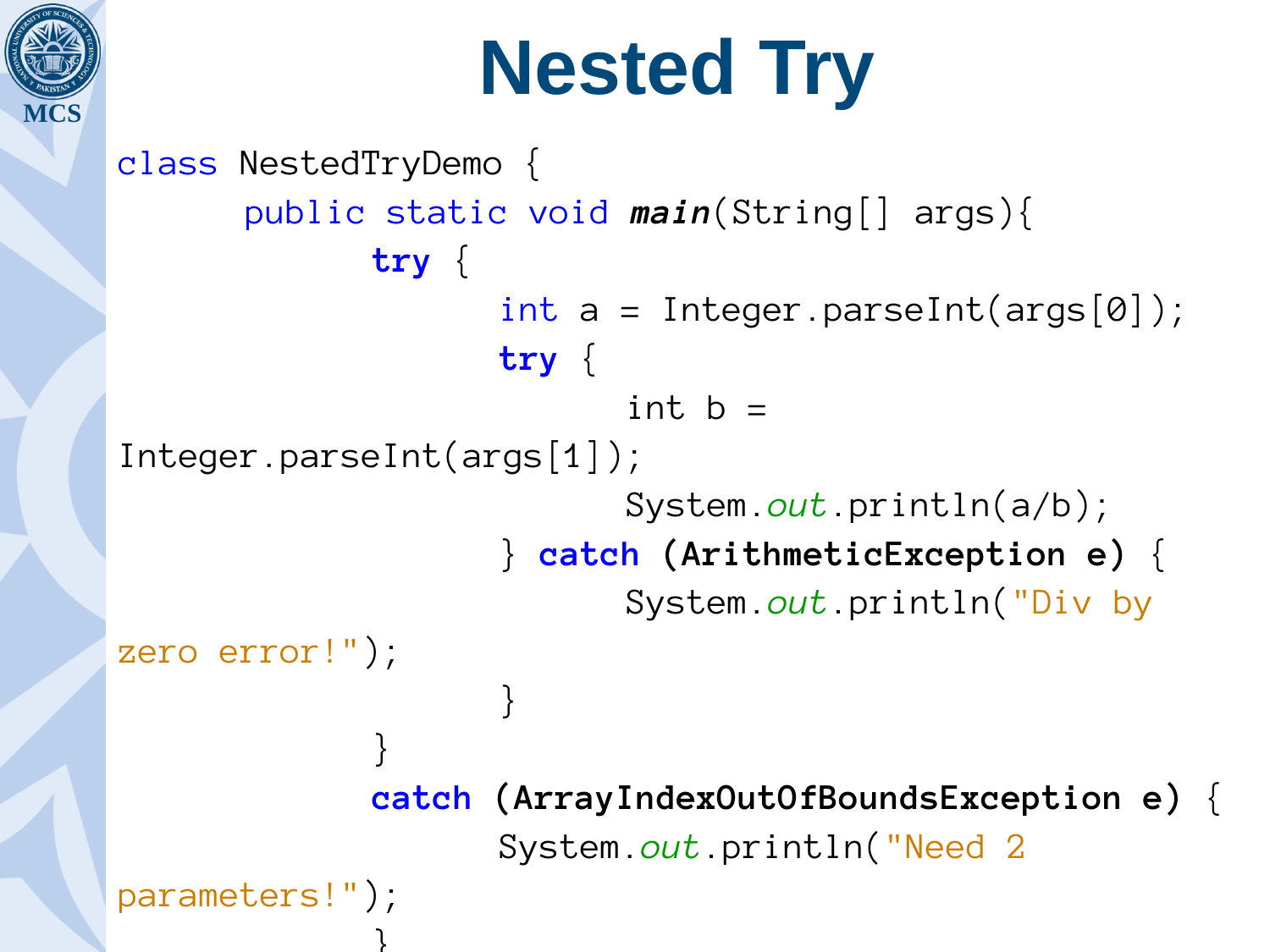

# Nested Try
class NestedTryDemo {
	public static void main(String[] args){
		try {
			int a = Integer.parseInt(args[0]);
			try {
				int b = Integer.parseInt(args[1]);
				System.out.println(a/b);
			} catch (ArithmeticException e) {
				System.out.println("Div by zero error!");
			}
		}
 		catch (ArrayIndexOutOfBoundsException e) {
			System.out.println("Need 2 parameters!");
		}
	}
}